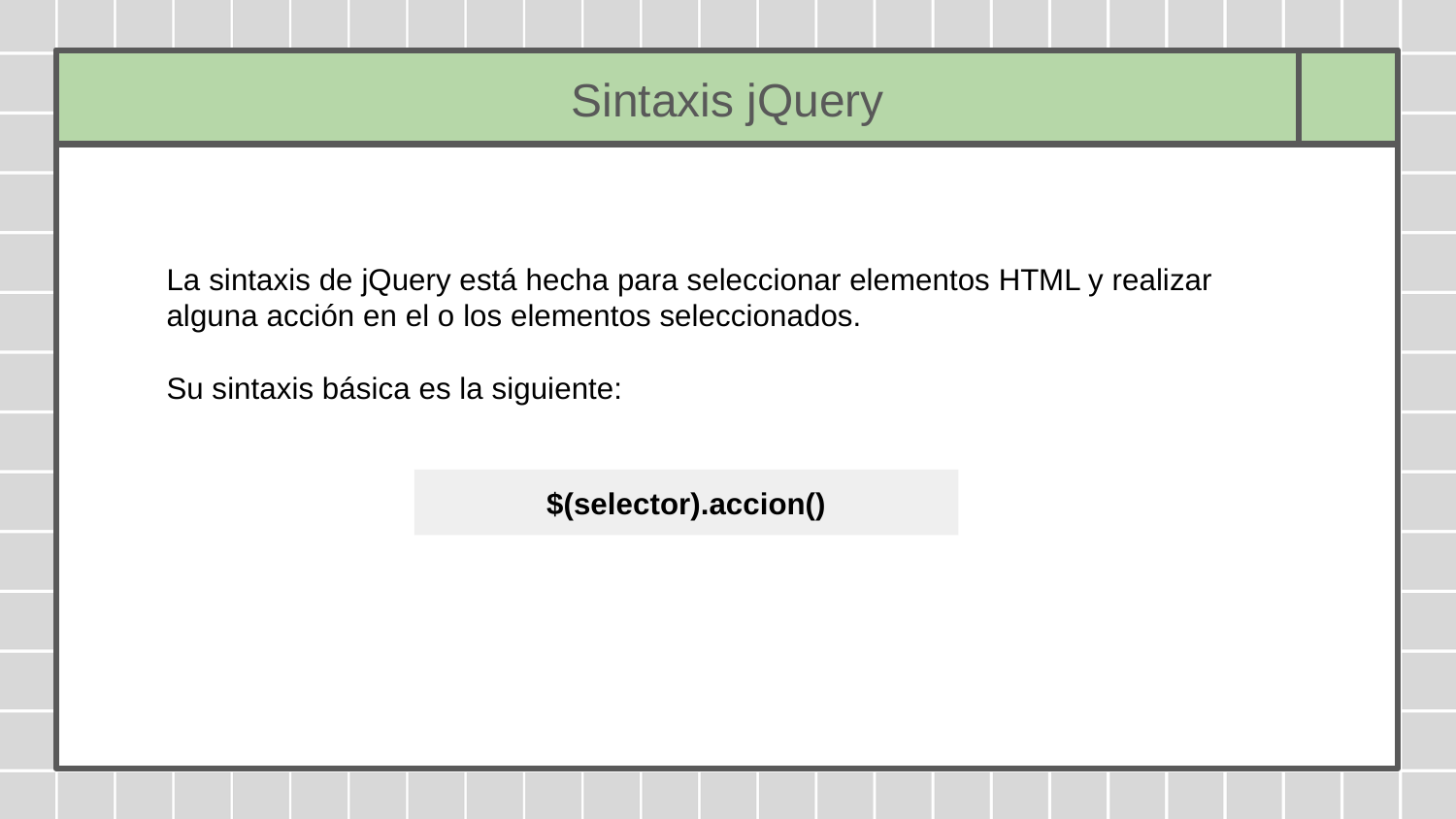

# Sintaxis jQuery
La sintaxis de jQuery está hecha para seleccionar elementos HTML y realizar alguna acción en el o los elementos seleccionados.

Su sintaxis básica es la siguiente:

$(selector).accion()